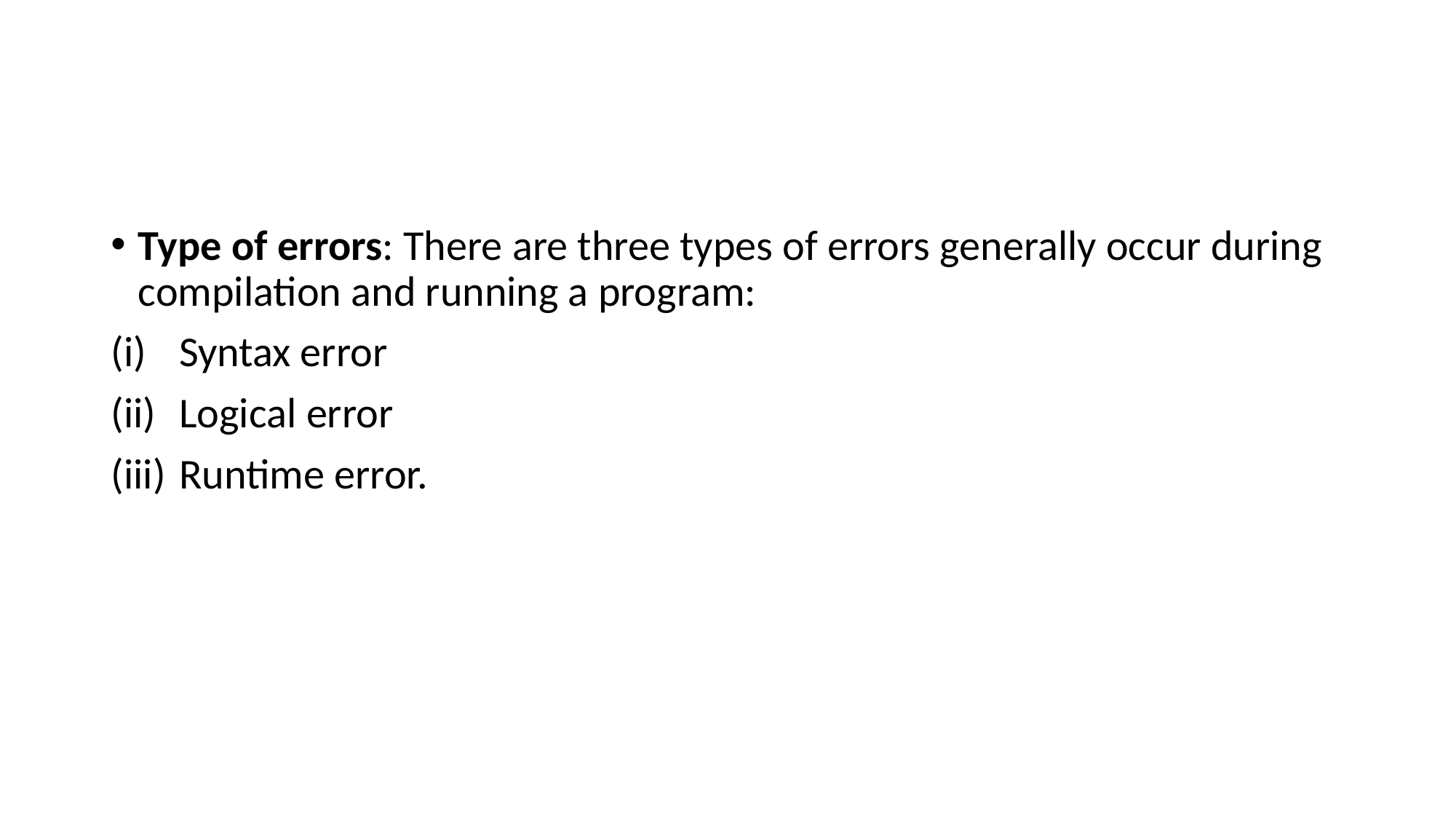

#
Type of errors: There are three types of errors generally occur during compilation and running a program:
Syntax error
Logical error
Runtime error.